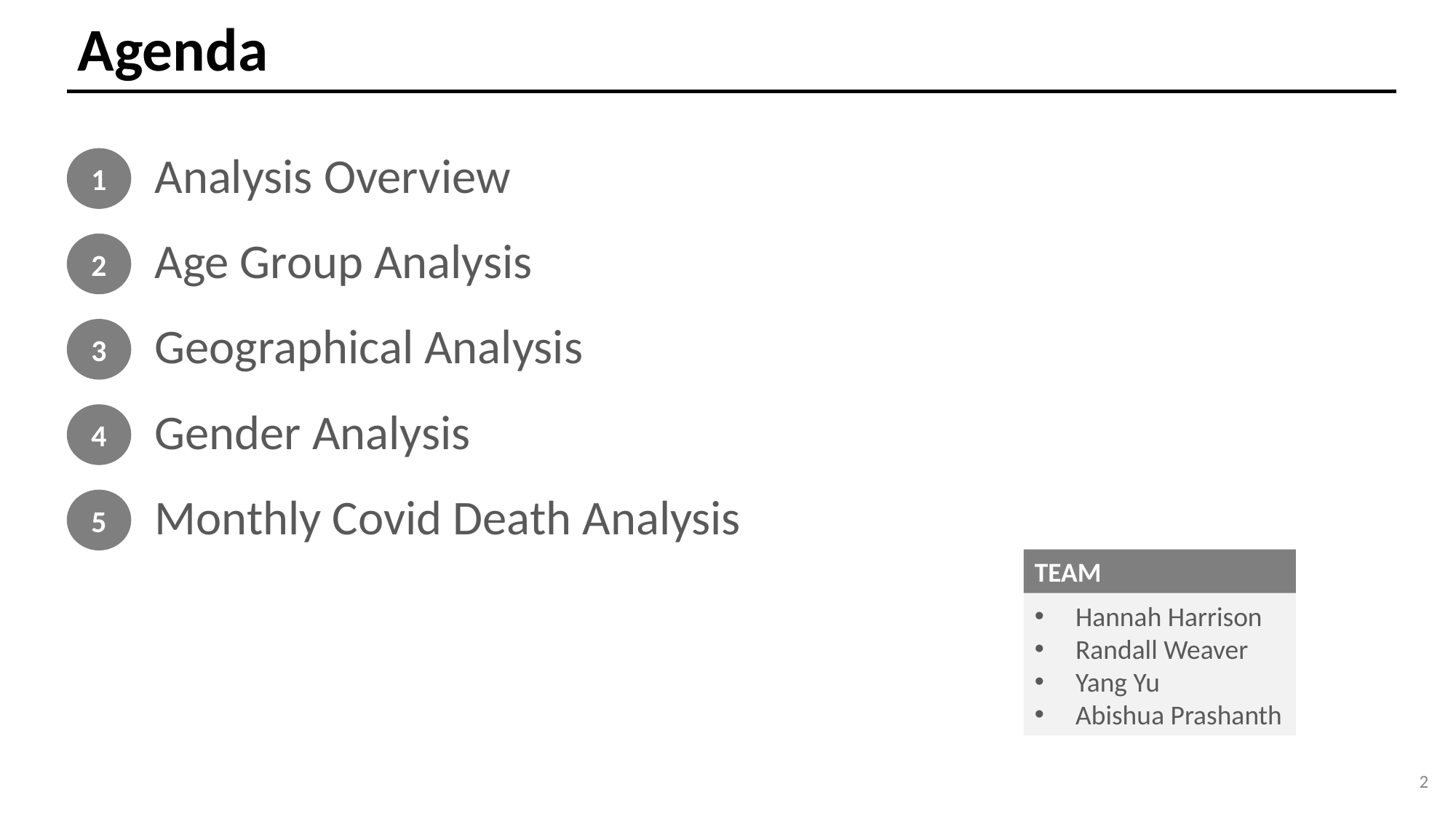

Agenda
Analysis Overview
1
Age Group Analysis
2
Geographical Analysis
3
Gender Analysis
4
Monthly Covid Death Analysis
5
TEAM
Hannah Harrison
Randall Weaver
Yang Yu
Abishua Prashanth
2